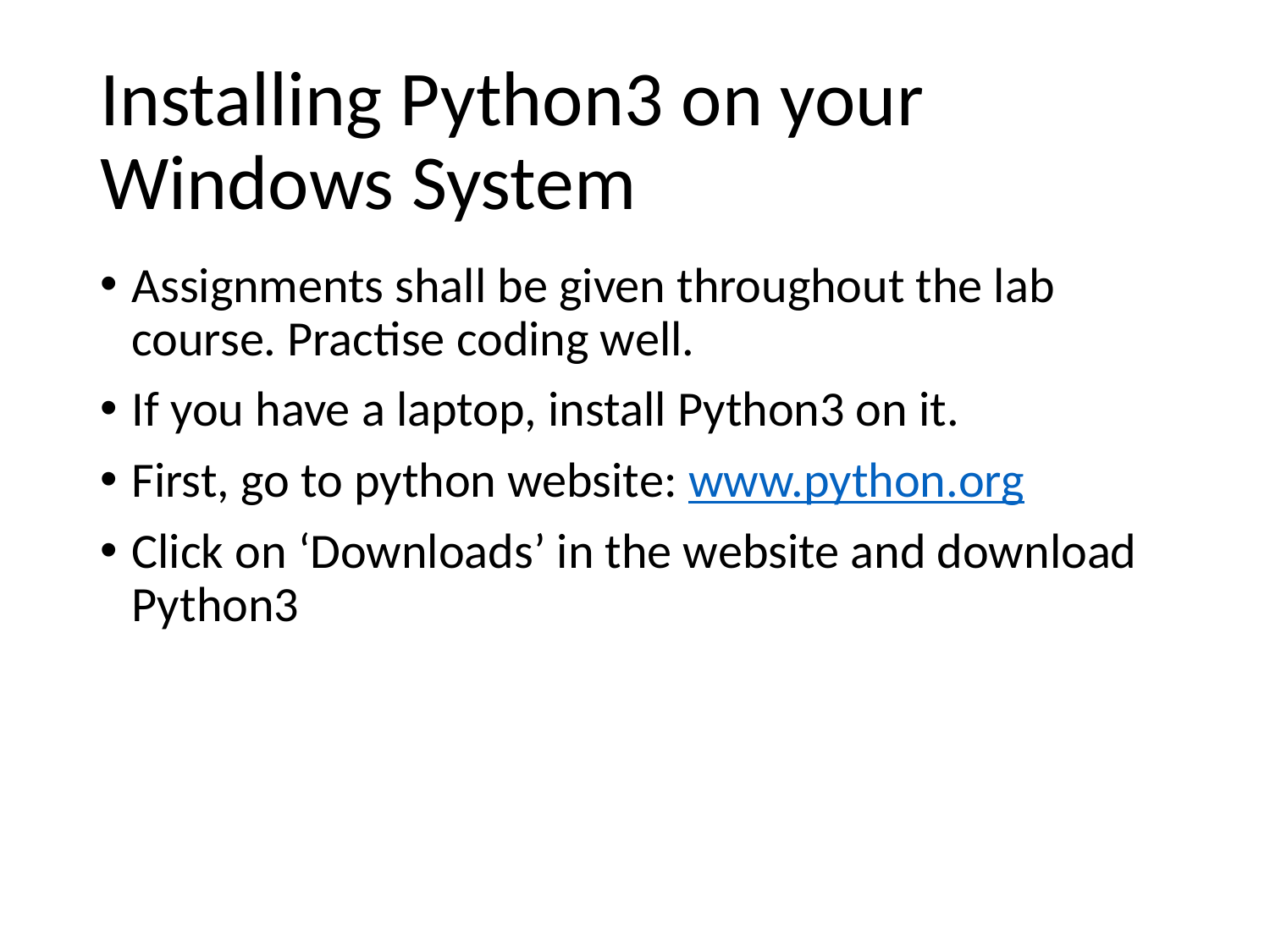

# Installing Python3 on your Windows System
Assignments shall be given throughout the lab course. Practise coding well.
If you have a laptop, install Python3 on it.
First, go to python website: www.python.org
Click on ‘Downloads’ in the website and download Python3